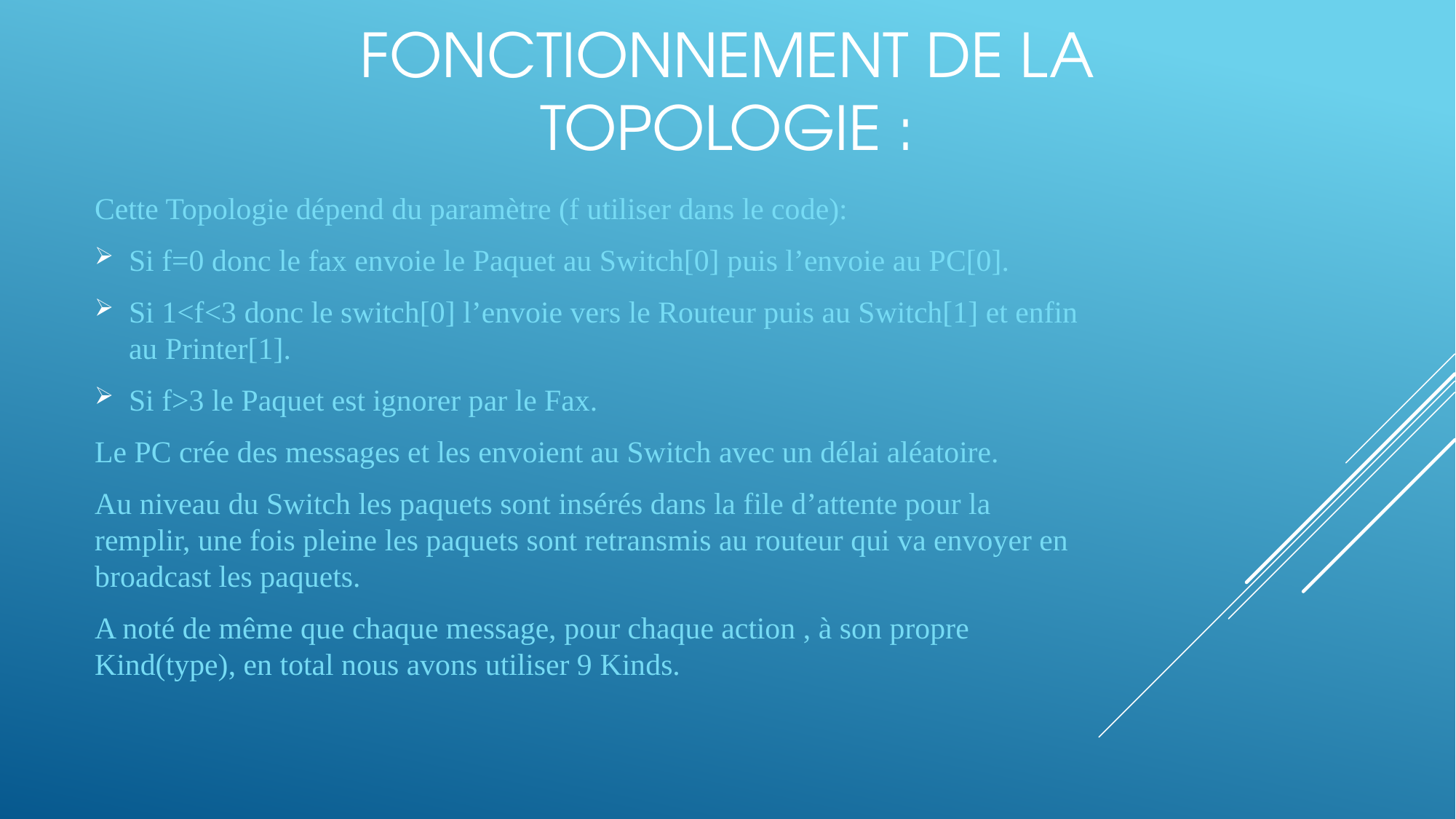

# Fonctionnement de la topologie :
Cette Topologie dépend du paramètre (f utiliser dans le code):
Si f=0 donc le fax envoie le Paquet au Switch[0] puis l’envoie au PC[0].
Si 1<f<3 donc le switch[0] l’envoie vers le Routeur puis au Switch[1] et enfin au Printer[1].
Si f>3 le Paquet est ignorer par le Fax.
Le PC crée des messages et les envoient au Switch avec un délai aléatoire.
Au niveau du Switch les paquets sont insérés dans la file d’attente pour la remplir, une fois pleine les paquets sont retransmis au routeur qui va envoyer en broadcast les paquets.
A noté de même que chaque message, pour chaque action , à son propre Kind(type), en total nous avons utiliser 9 Kinds.